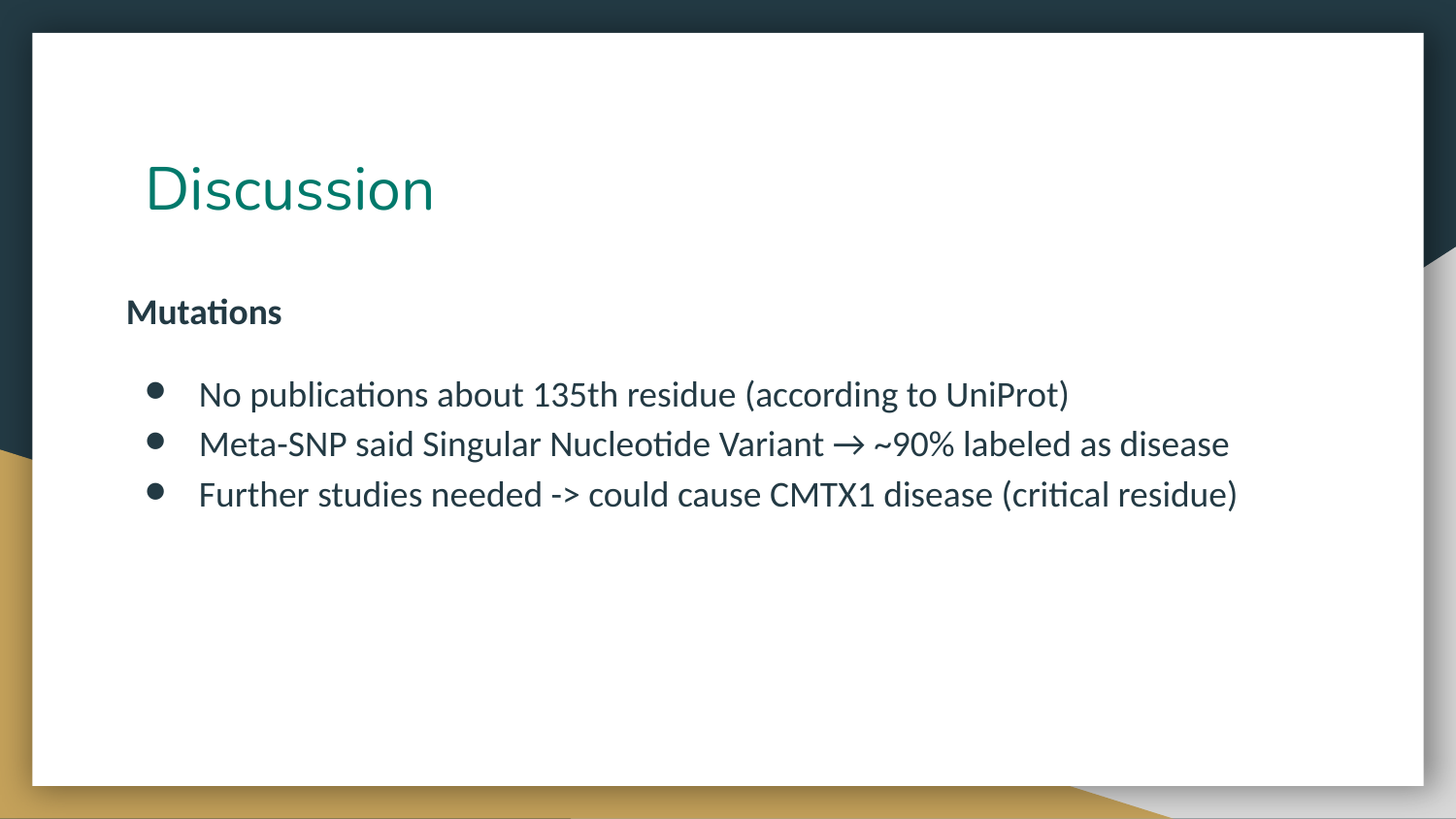

# Discussion
Mutations
No publications about 135th residue (according to UniProt)
Meta-SNP said Singular Nucleotide Variant → ~90% labeled as disease
Further studies needed -> could cause CMTX1 disease (critical residue)